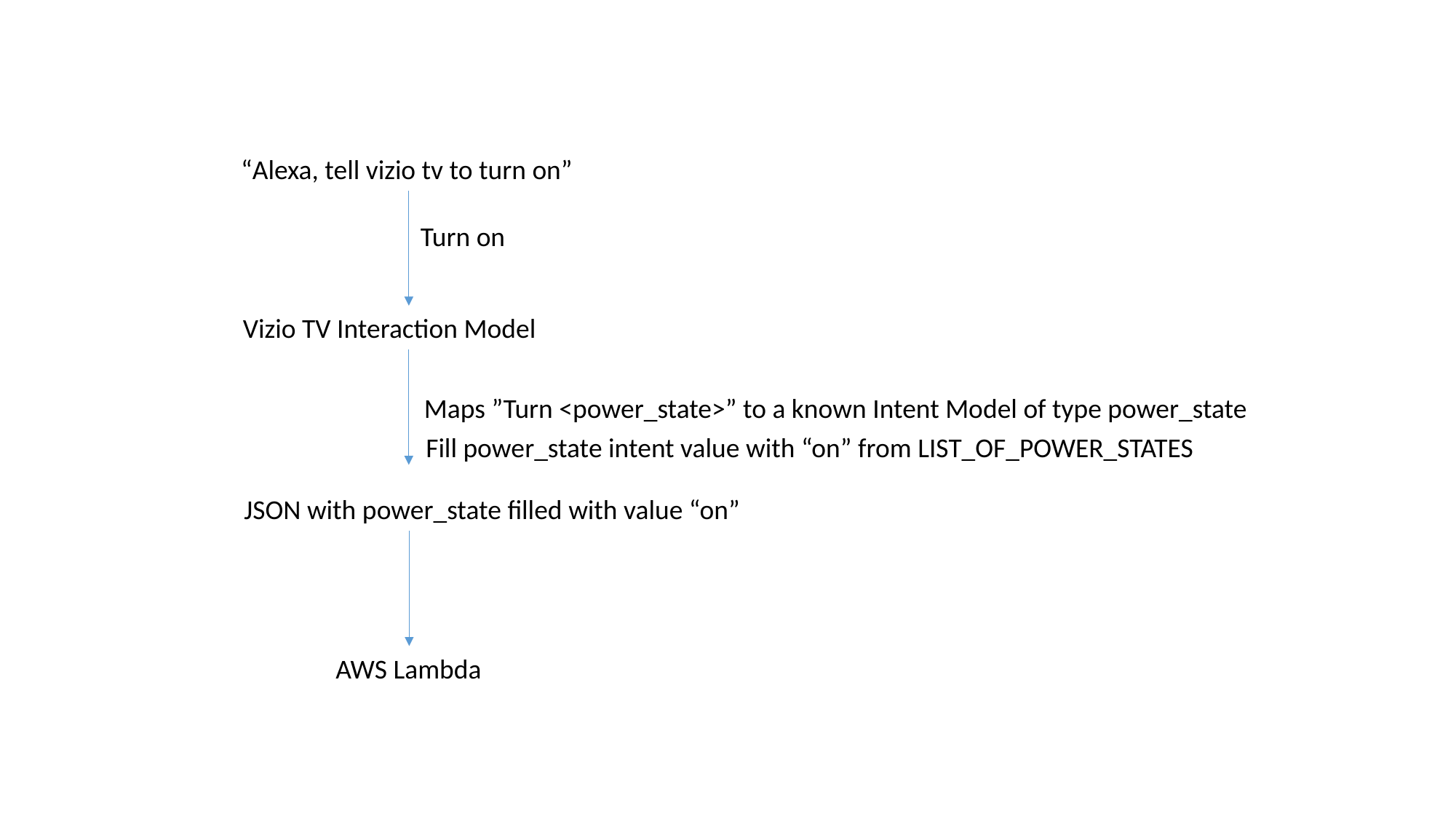

“Alexa, tell vizio tv to turn on”
Turn on
Vizio TV Interaction Model
Maps ”Turn <power_state>” to a known Intent Model of type power_state
Fill power_state intent value with “on” from LIST_OF_POWER_STATES
JSON with power_state filled with value “on”
AWS Lambda